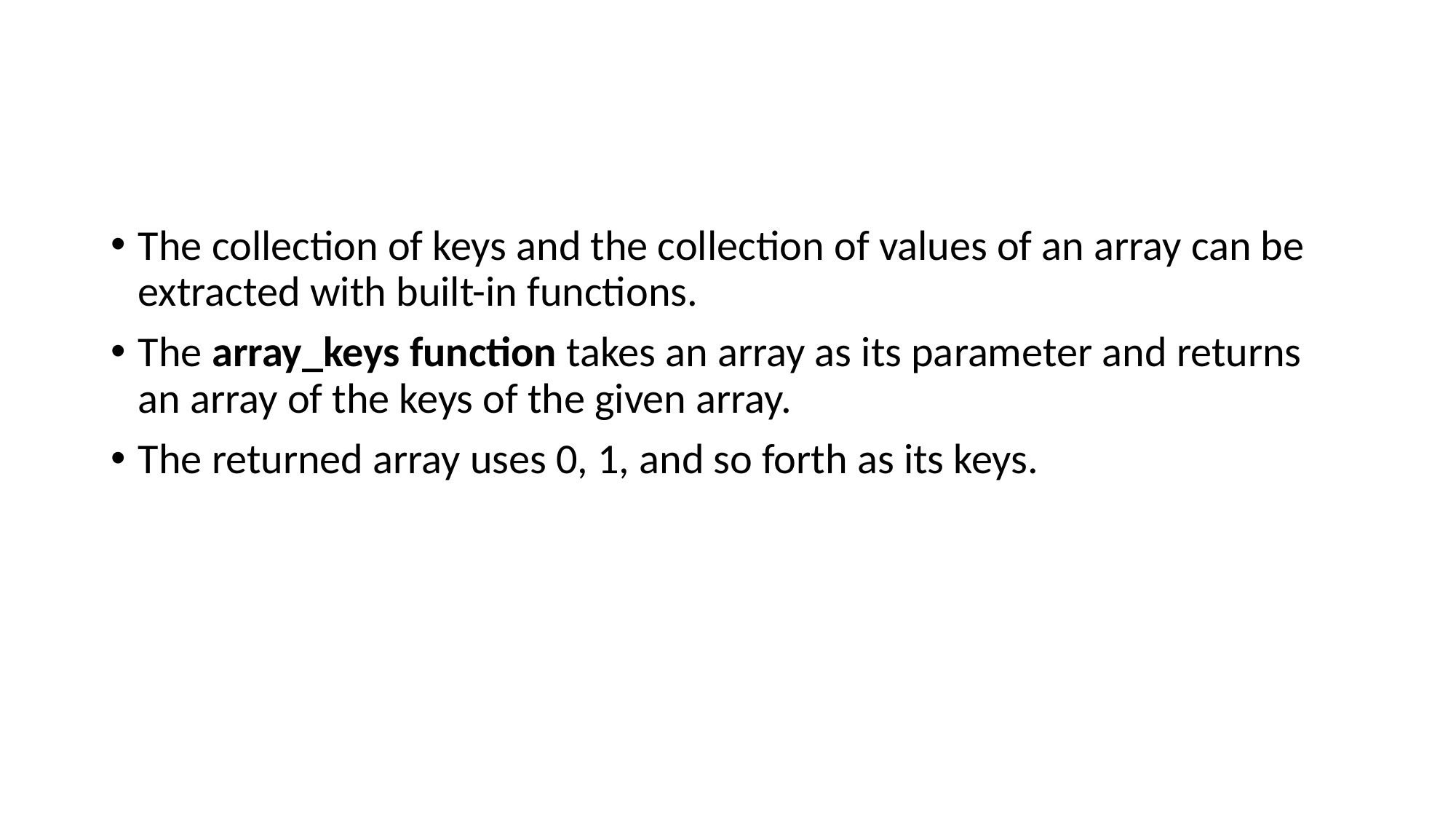

#
The collection of keys and the collection of values of an array can be extracted with built-in functions.
The array_keys function takes an array as its parameter and returns an array of the keys of the given array.
The returned array uses 0, 1, and so forth as its keys.